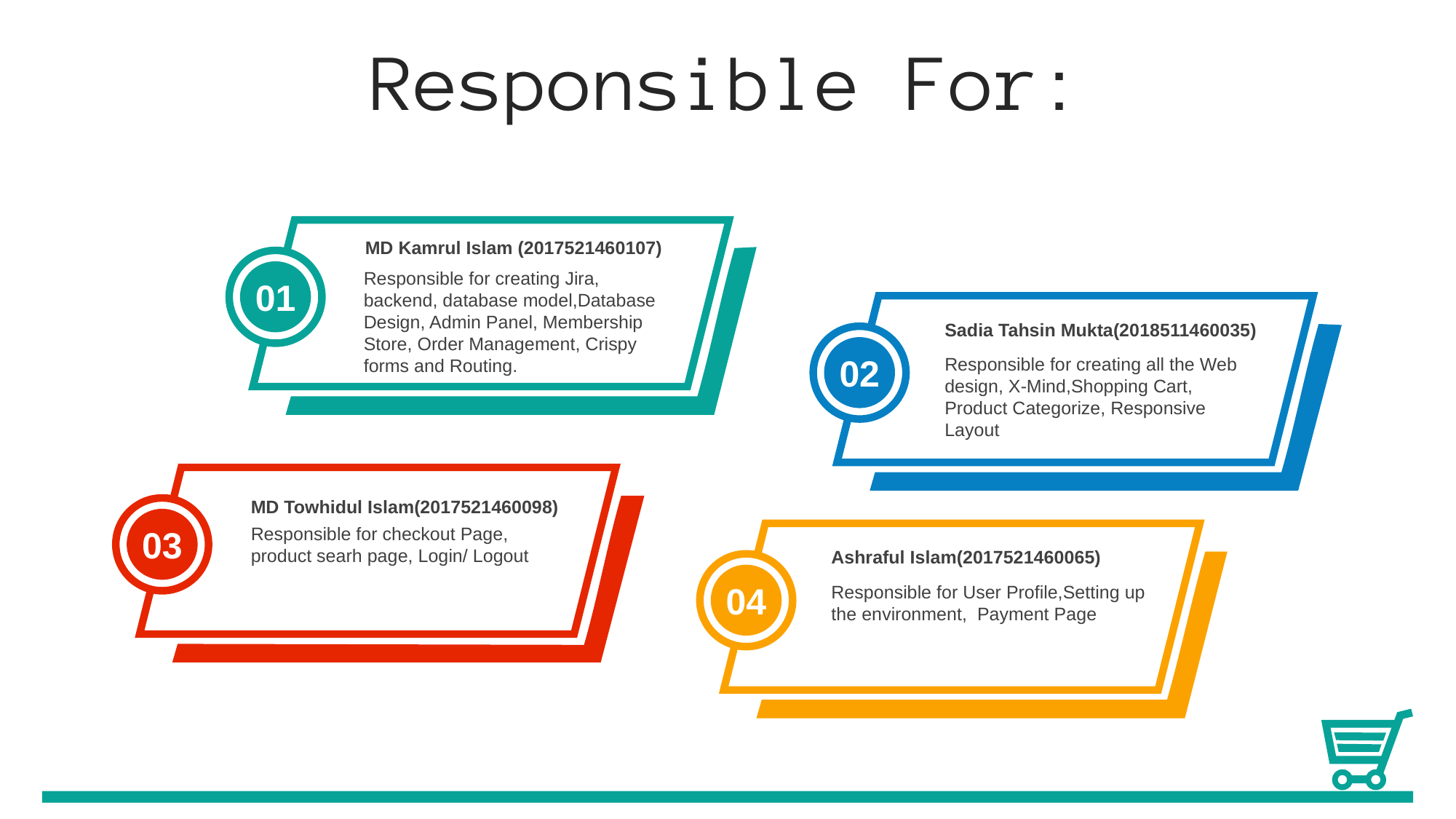

Responsible For:

MD Kamrul Islam (2017521460107)
Responsible for creating Jira, backend, database model,Database Design, Admin Panel, Membership Store, Order Management, Crispy forms and Routing.

01

Sadia Tahsin Mukta(2018511460035)
Responsible for creating all the Web design, X-Mind,Shopping Cart, Product Categorize, Responsive Layout

02

MD Towhidul Islam(2017521460098)
Responsible for checkout Page, product searh page, Login/ Logout

03

Ashraful Islam(2017521460065)
Responsible for User Profile,Setting up the environment,  Payment Page

04